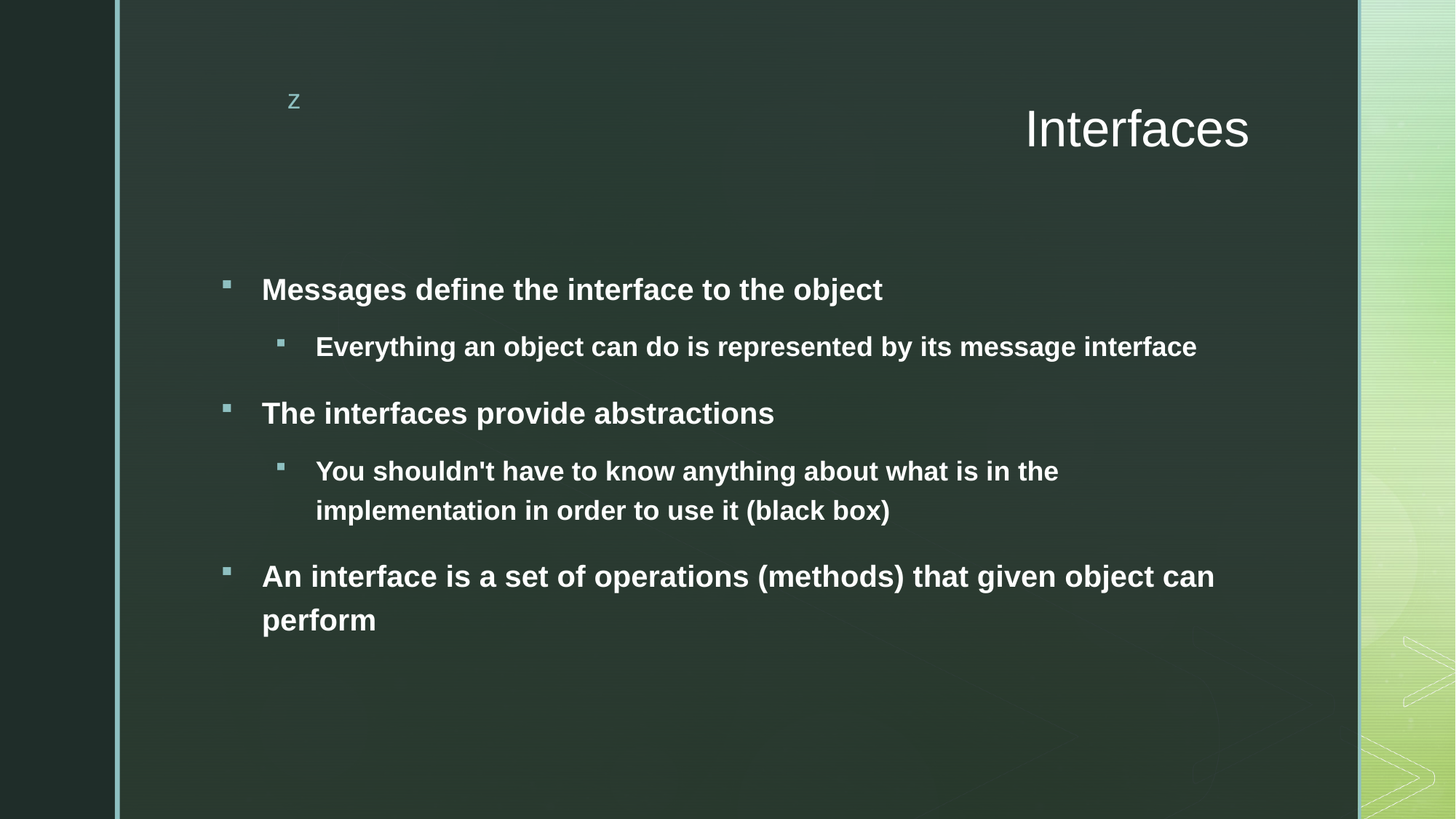

# Interfaces
Messages define the interface to the object
Everything an object can do is represented by its message interface
The interfaces provide abstractions
You shouldn't have to know anything about what is in the implementation in order to use it (black box)
An interface is a set of operations (methods) that given object can perform